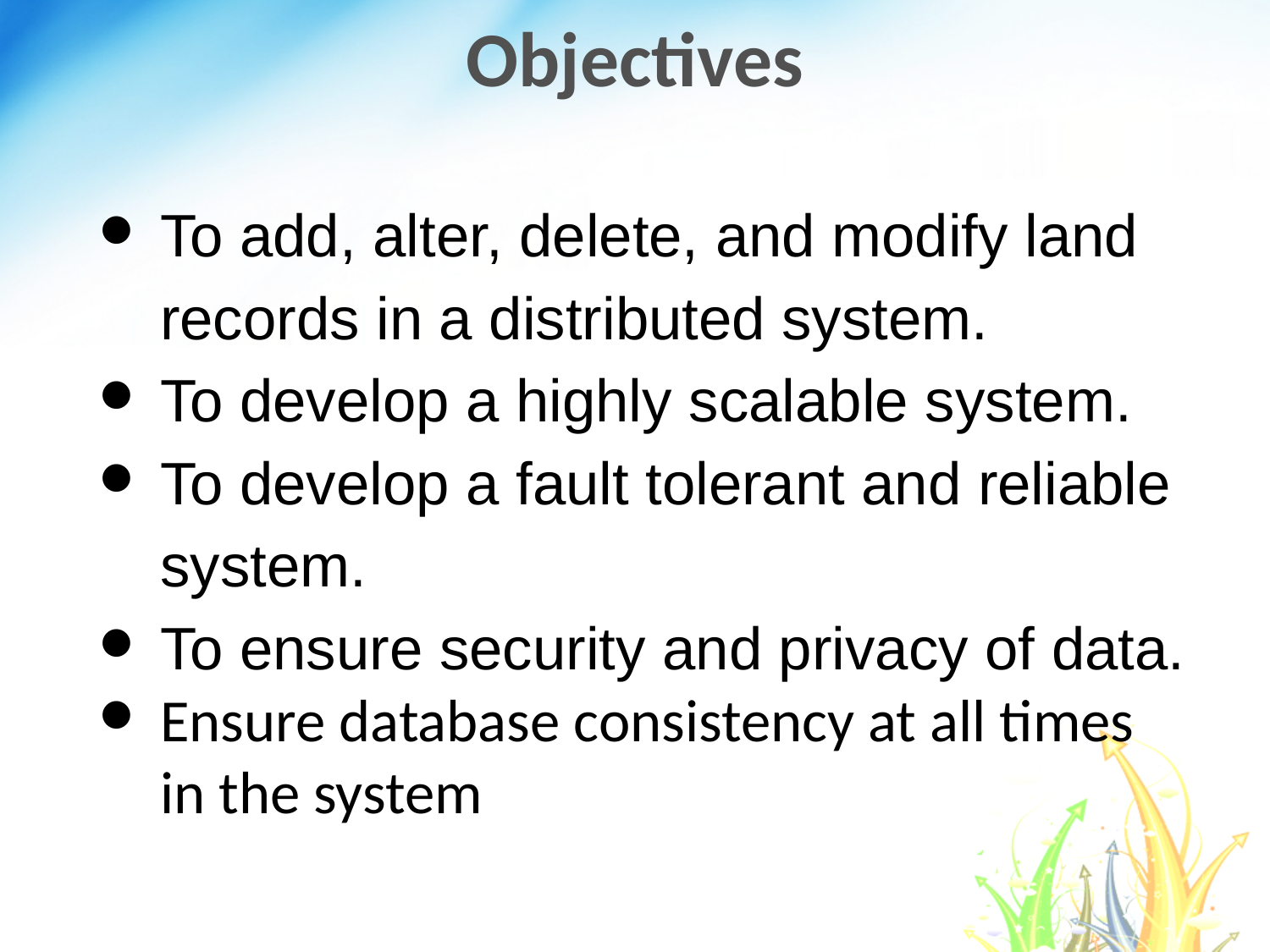

Objectives
To add, alter, delete, and modify land records in a distributed system.
To develop a highly scalable system.
To develop a fault tolerant and reliable system.
To ensure security and privacy of data.
Ensure database consistency at all times in the system